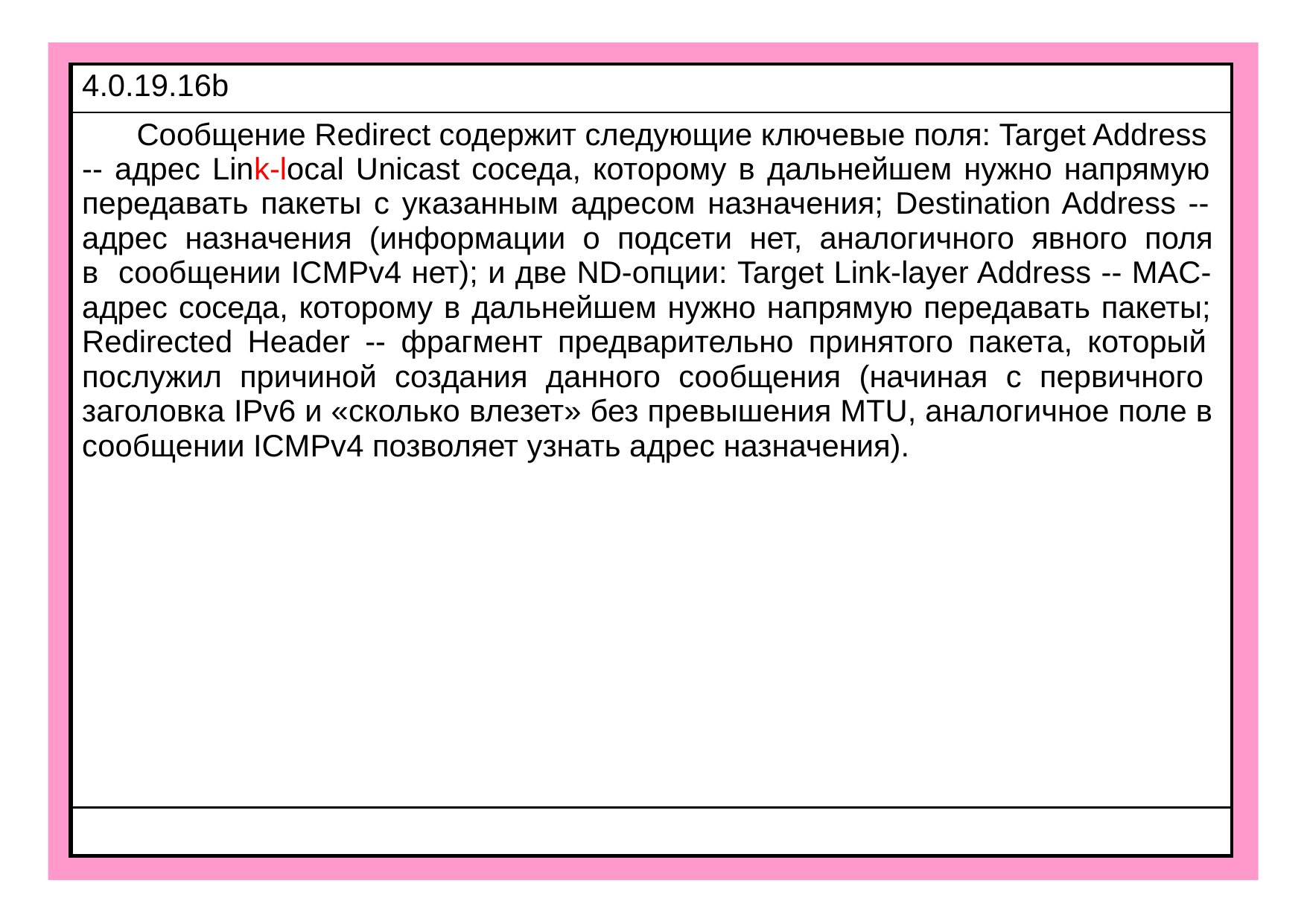

| 4.0.19.16b |
| --- |
| Сообщение Redirect содержит следующие ключевые поля: Target Address -- адрес Link-local Unicast соседа, которому в дальнейшем нужно напрямую передавать пакеты с указанным адресом назначения; Destination Address -- адрес назначения (информации о подсети нет, аналогичного явного поля в сообщении ICMPv4 нет); и две ND-опции: Target Link-layer Address -- MAC- адрес соседа, которому в дальнейшем нужно напрямую передавать пакеты; Redirected Header -- фрагмент предварительно принятого пакета, который послужил причиной создания данного сообщения (начиная с первичного заголовка IPv6 и «сколько влезет» без превышения MTU, аналогичное поле в сообщении ICMPv4 позволяет узнать адрес назначения). |
|  |